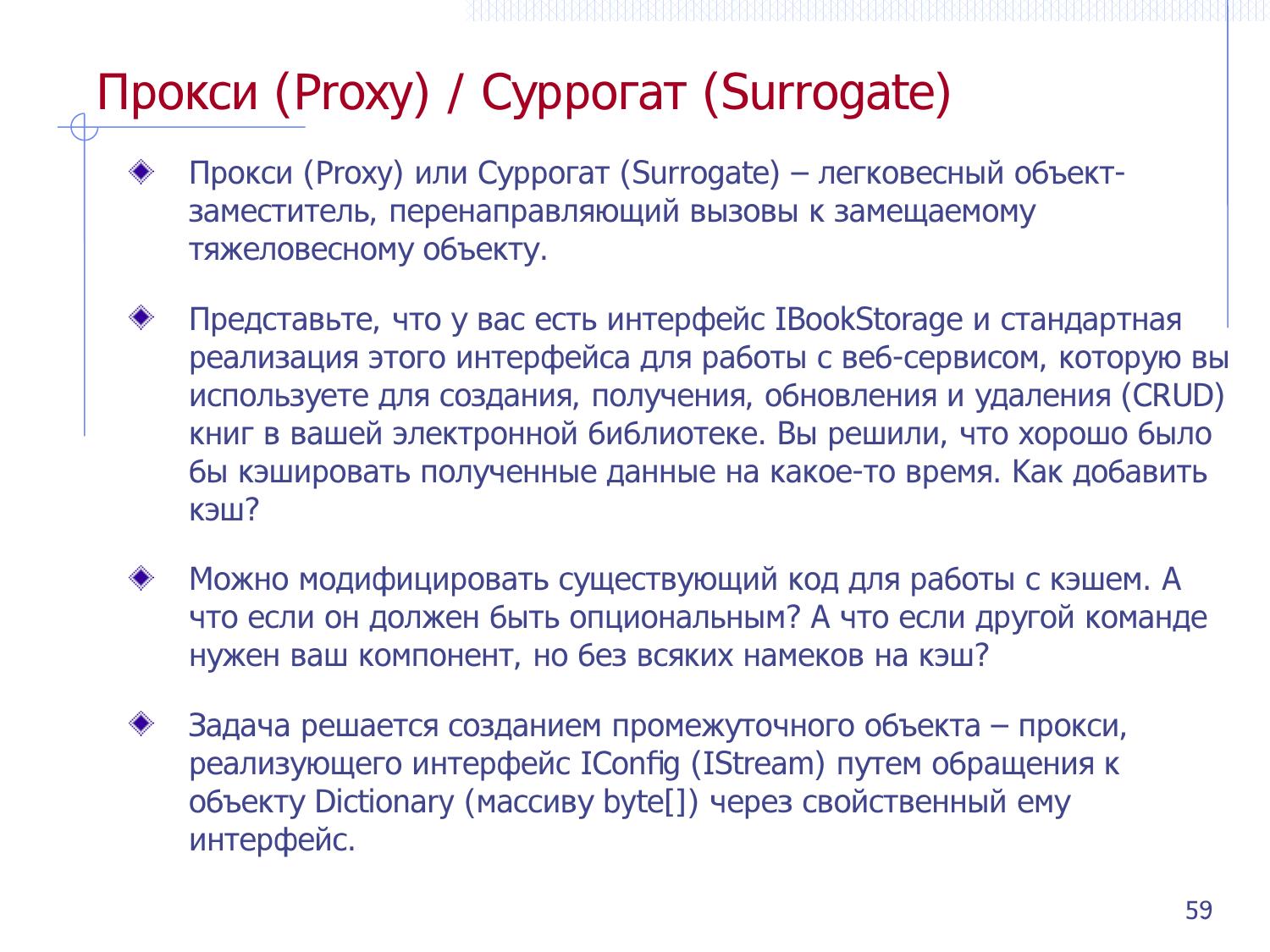

# Прокси (Proxy) / Суррогат (Surrogate)
Прокси (Proxy) или Суррогат (Surrogate) – легковесный объект-заместитель, перенаправляющий вызовы к замещаемому тяжеловесному объекту.
Представьте, что у вас есть интерфейс IBookStorage и стандартная реализация этого интерфейса для работы с веб-сервисом, которую вы используете для создания, получения, обновления и удаления (CRUD) книг в вашей электронной библиотеке. Вы решили, что хорошо было бы кэшировать полученные данные на какое-то время. Как добавить кэш?
Можно модифицировать существующий код для работы с кэшем. А что если он должен быть опциональным? А что если другой команде нужен ваш компонент, но без всяких намеков на кэш?
Задача решается созданием промежуточного объекта – прокси, реализующего интерфейс IConfig (IStream) путем обращения к объекту Dictionary (массиву byte[]) через свойственный ему интерфейс.
59